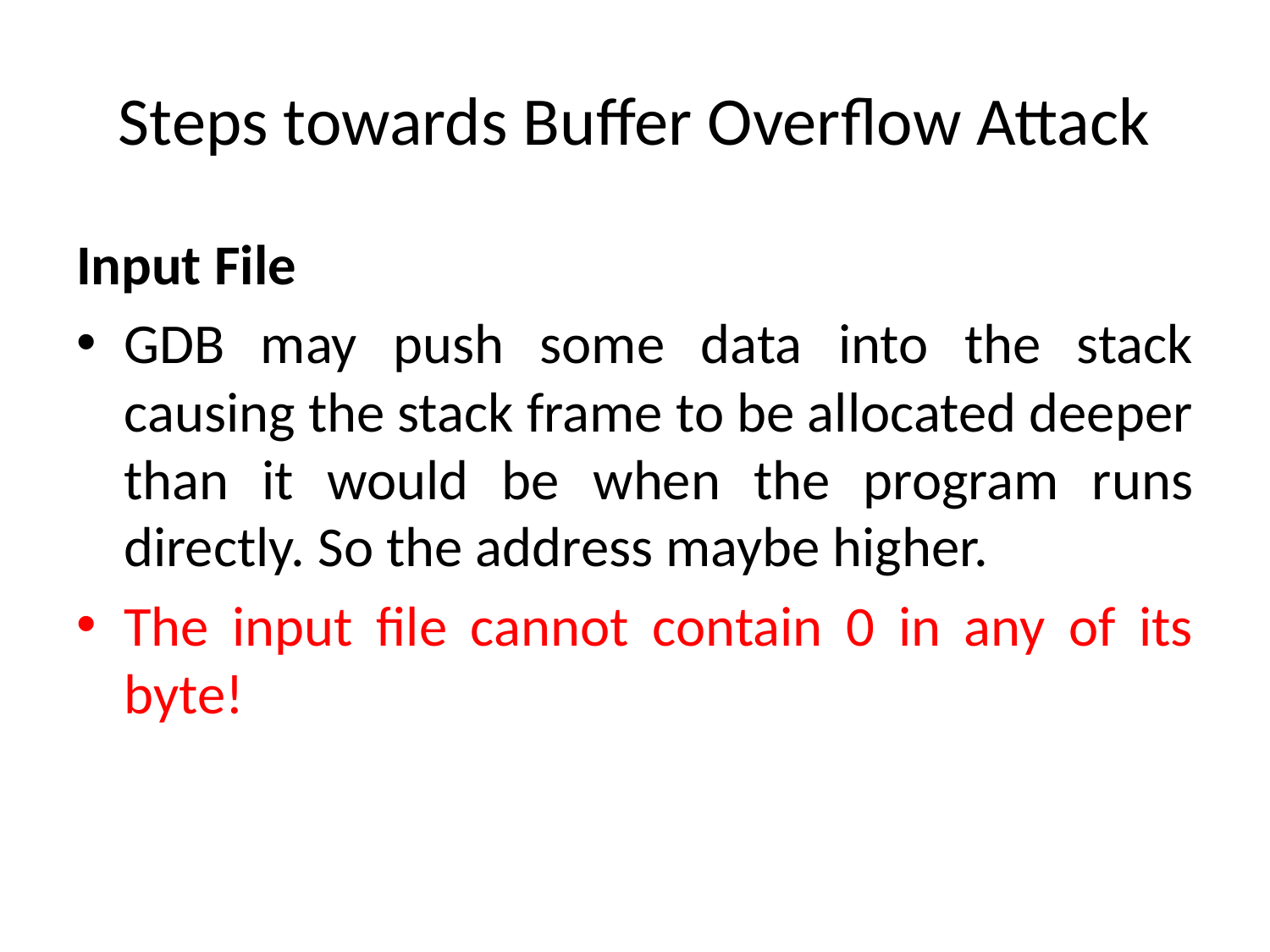

# Steps towards Buffer Overflow Attack
Input File
GDB may push some data into the stack causing the stack frame to be allocated deeper than it would be when the program runs directly. So the address maybe higher.
The input file cannot contain 0 in any of its byte!